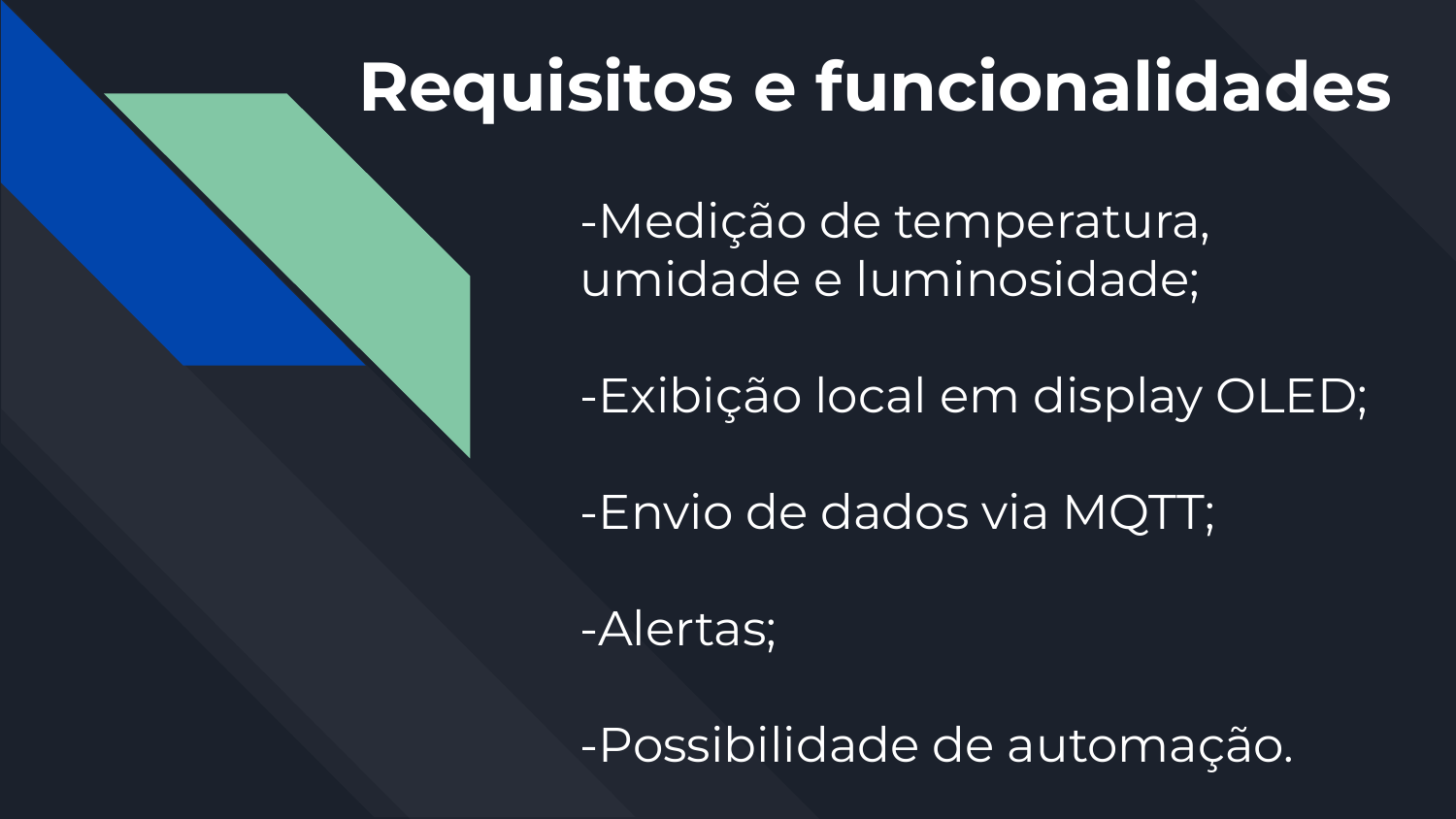

# Requisitos e funcionalidades
-Medição de temperatura, umidade e luminosidade;

-Exibição local em display OLED;

-Envio de dados via MQTT;

-Alertas;

-Possibilidade de automação.